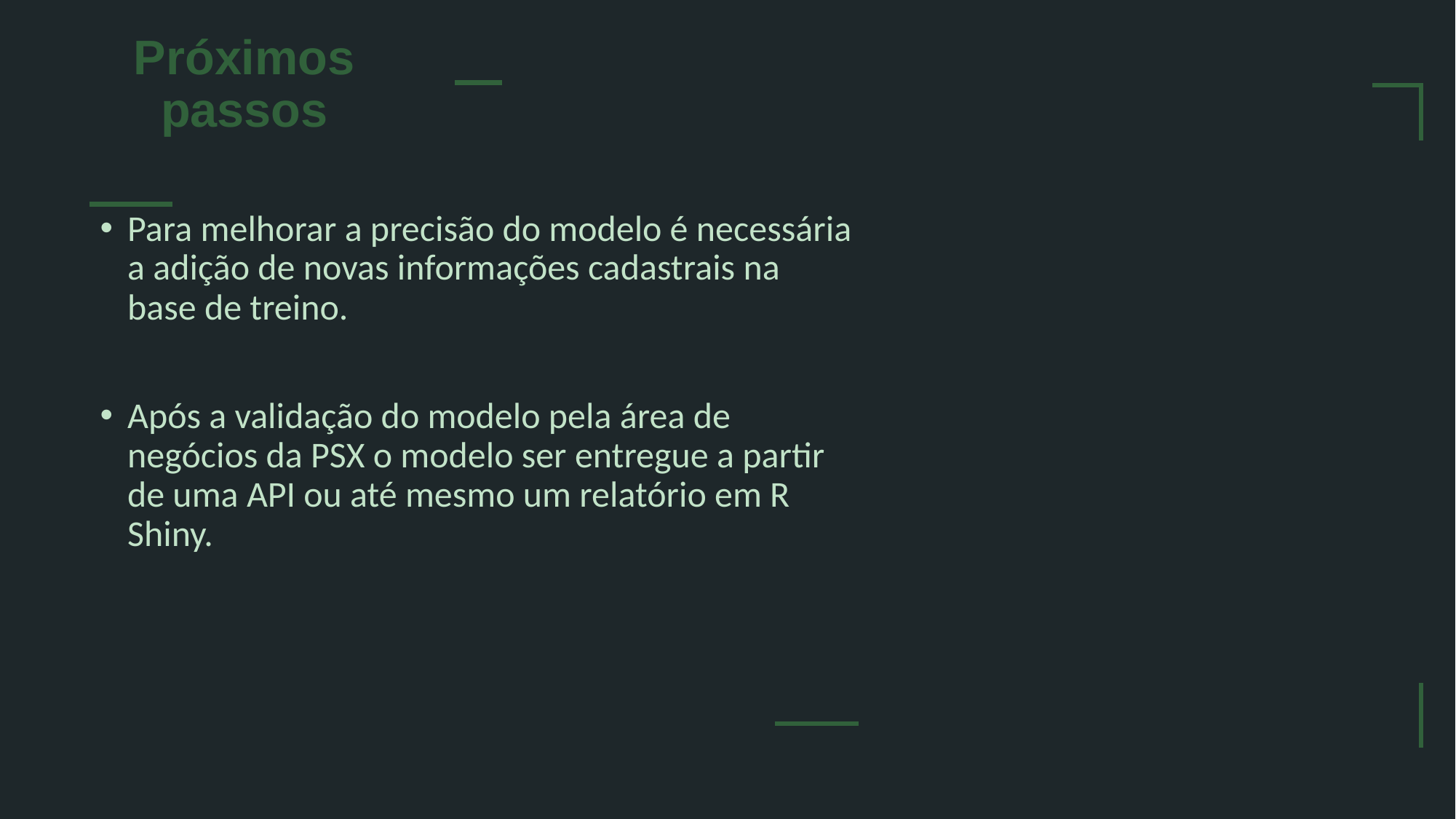

# Próximos passos
Para melhorar a precisão do modelo é necessária a adição de novas informações cadastrais na base de treino.

Após a validação do modelo pela área de negócios da PSX o modelo ser entregue a partir de uma API ou até mesmo um relatório em R Shiny.